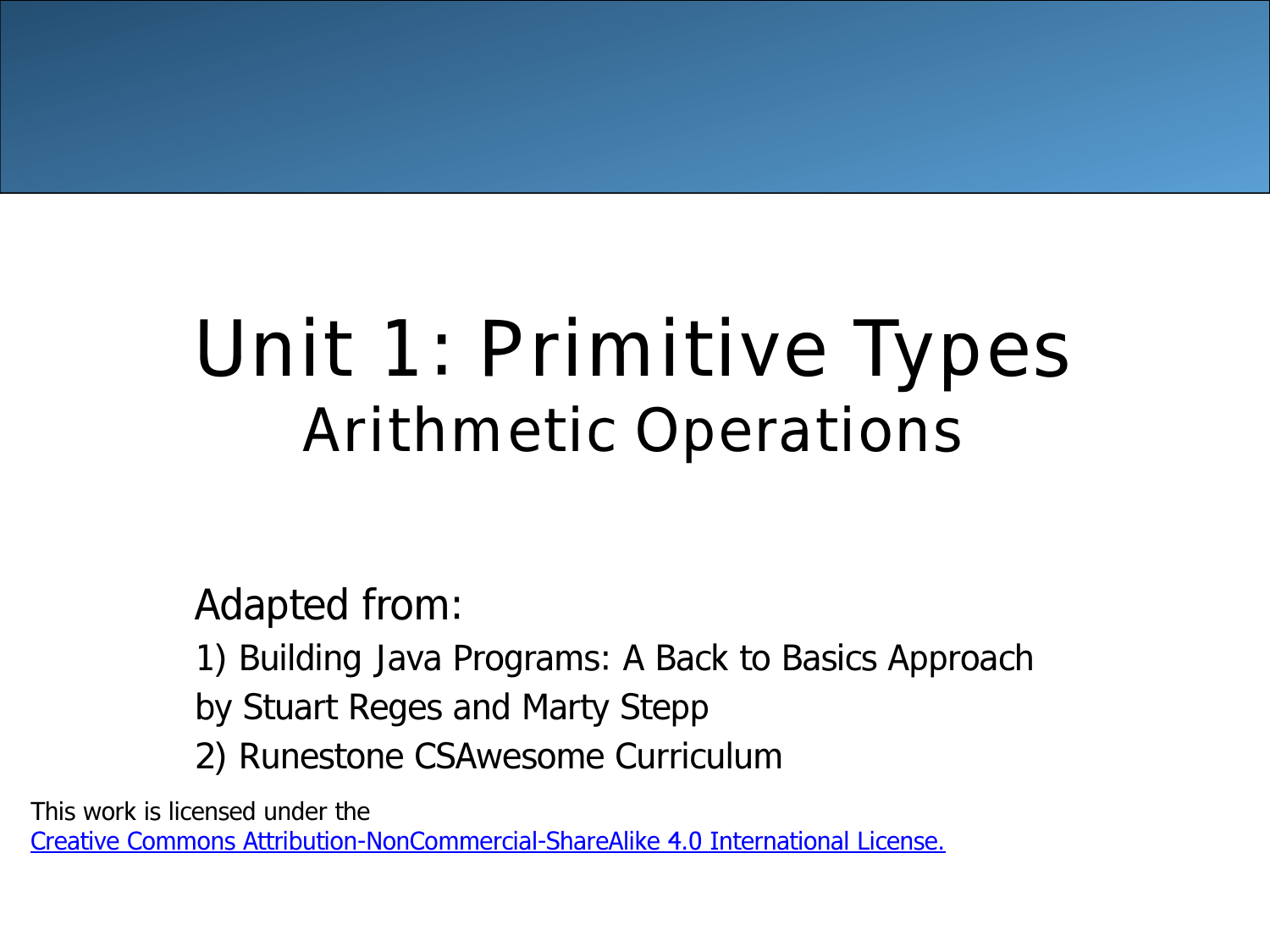

Unit 1: Primitive Types Arithmetic Operations
Adapted from:
1) Building Java Programs: A Back to Basics Approach
by Stuart Reges and Marty Stepp
2) Runestone CSAwesome Curriculum
This work is licensed under the
Creative Commons Attribution-NonCommercial-ShareAlike 4.0 International License.